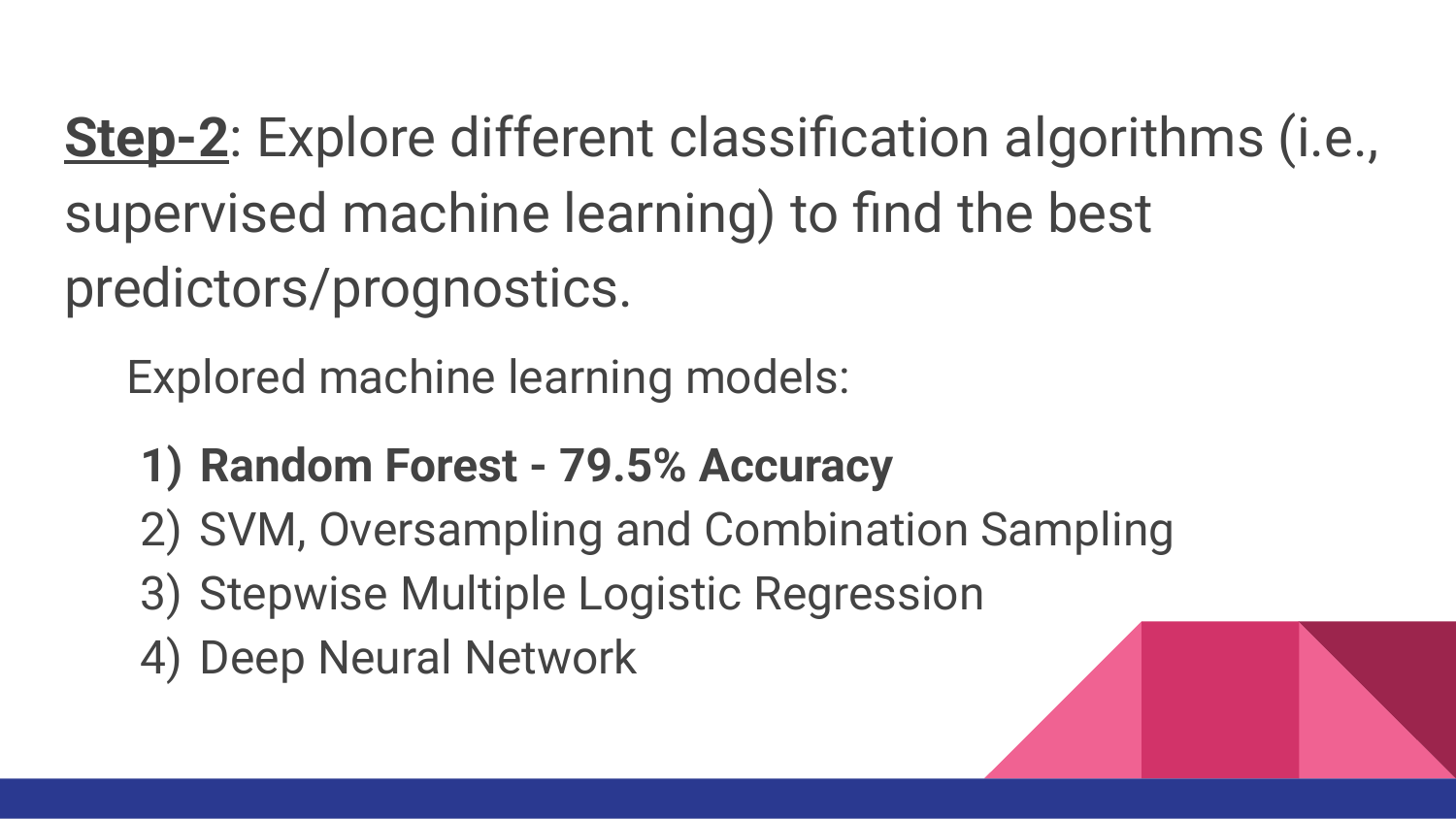

Step-2: Explore different classification algorithms (i.e., supervised machine learning) to find the best predictors/prognostics.
Explored machine learning models:
Random Forest - 79.5% Accuracy
SVM, Oversampling and Combination Sampling
Stepwise Multiple Logistic Regression
Deep Neural Network